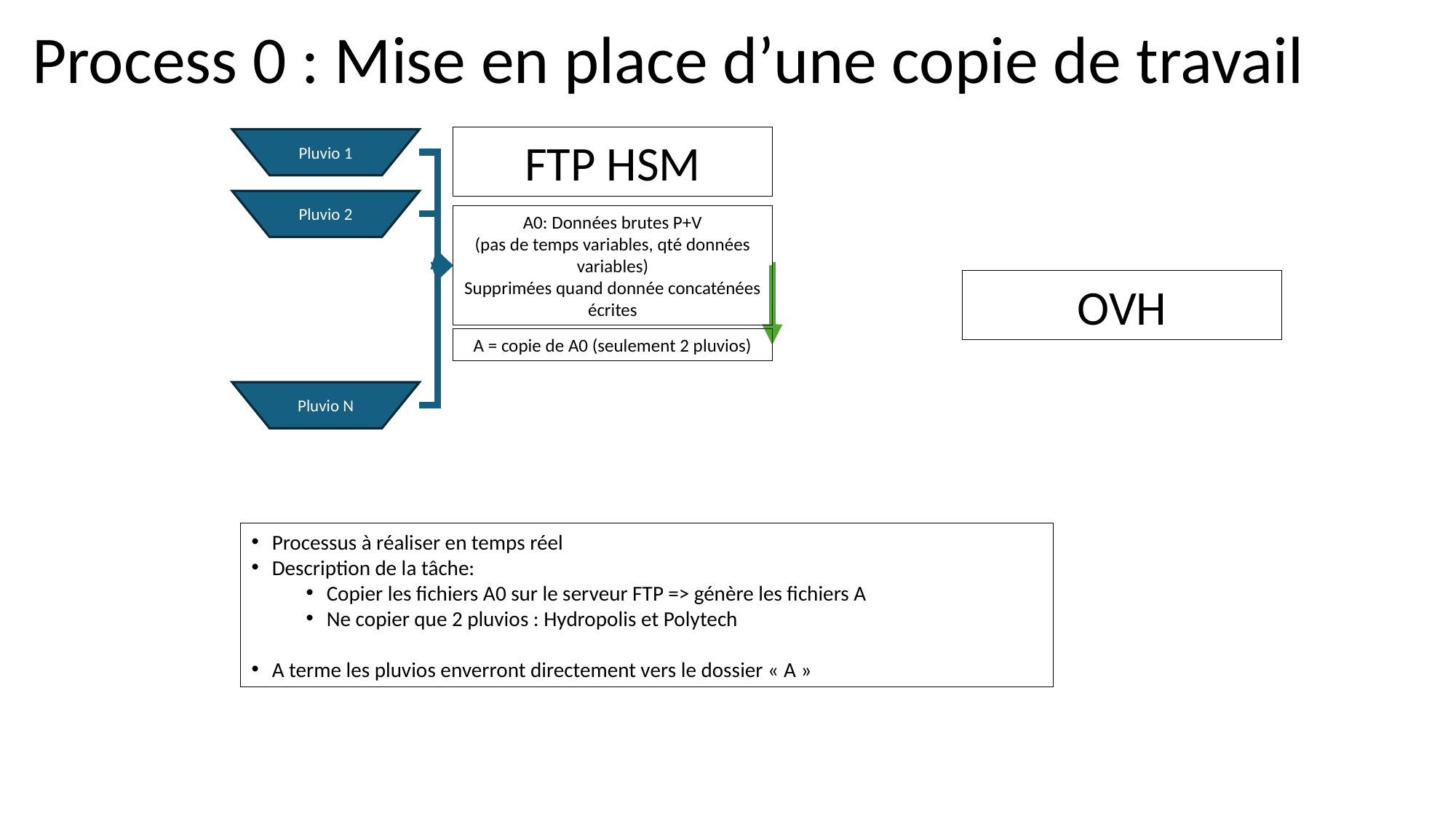

# Process 0 : Mise en place d’une copie de travail
FTP HSM
Pluvio 1
Pluvio 2
Pluvio N
A0: Données brutes P+V
(pas de temps variables, qté données variables)
Supprimées quand donnée concaténées écrites
OVH
A = copie de A0 (seulement 2 pluvios)
Processus à réaliser en temps réel
Description de la tâche:
Copier les fichiers A0 sur le serveur FTP => génère les fichiers A
Ne copier que 2 pluvios : Hydropolis et Polytech

A terme les pluvios enverront directement vers le dossier « A »
Espace de stockage autre à définir
Met à disposition
Met à disposition
hébergement
hébergement
automatique
automatique
auto et contrôlable (fréquence, …)
auto et contrôlable (fréquence, …)
manuel
manuel